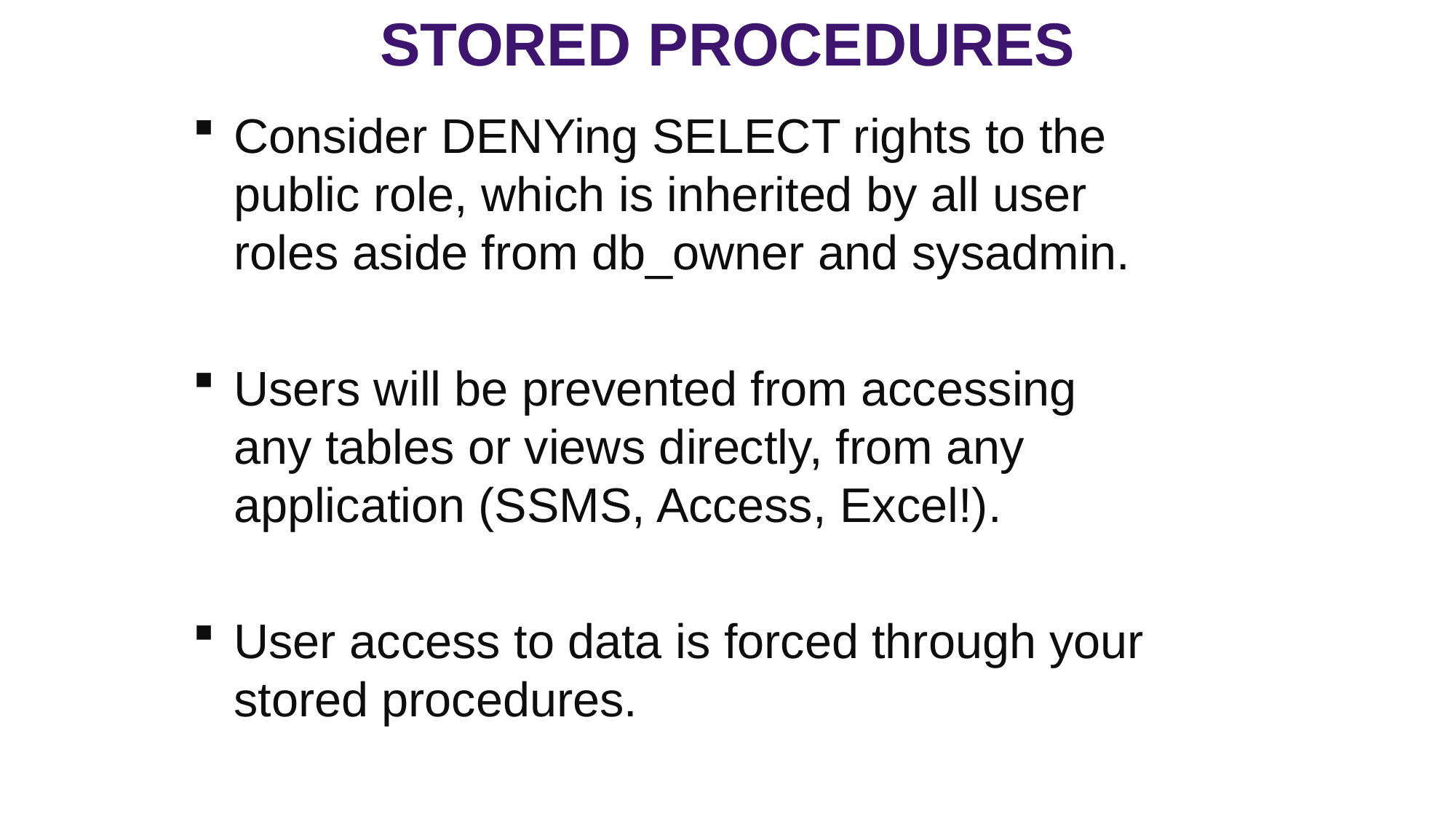

Stored procedures
Consider DENYing SELECT rights to the public role, which is inherited by all user roles aside from db_owner and sysadmin.

Users will be prevented from accessing any tables or views directly, from any application (SSMS, Access, Excel!).

User access to data is forced through your stored procedures.